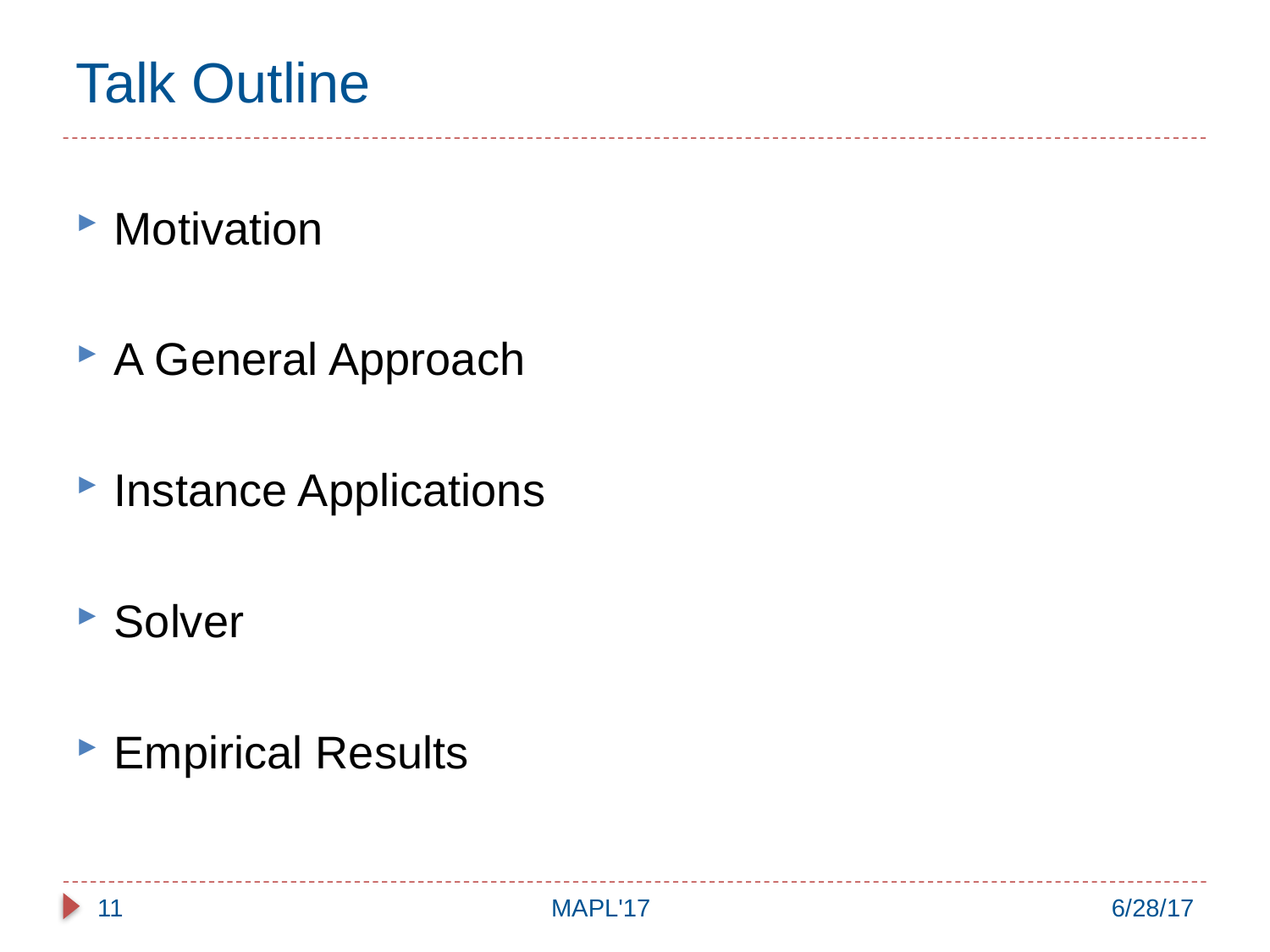

# Talk Outline
Motivation

A General Approach

Instance Applications

Solver

Empirical Results
11
MAPL'17
6/28/17